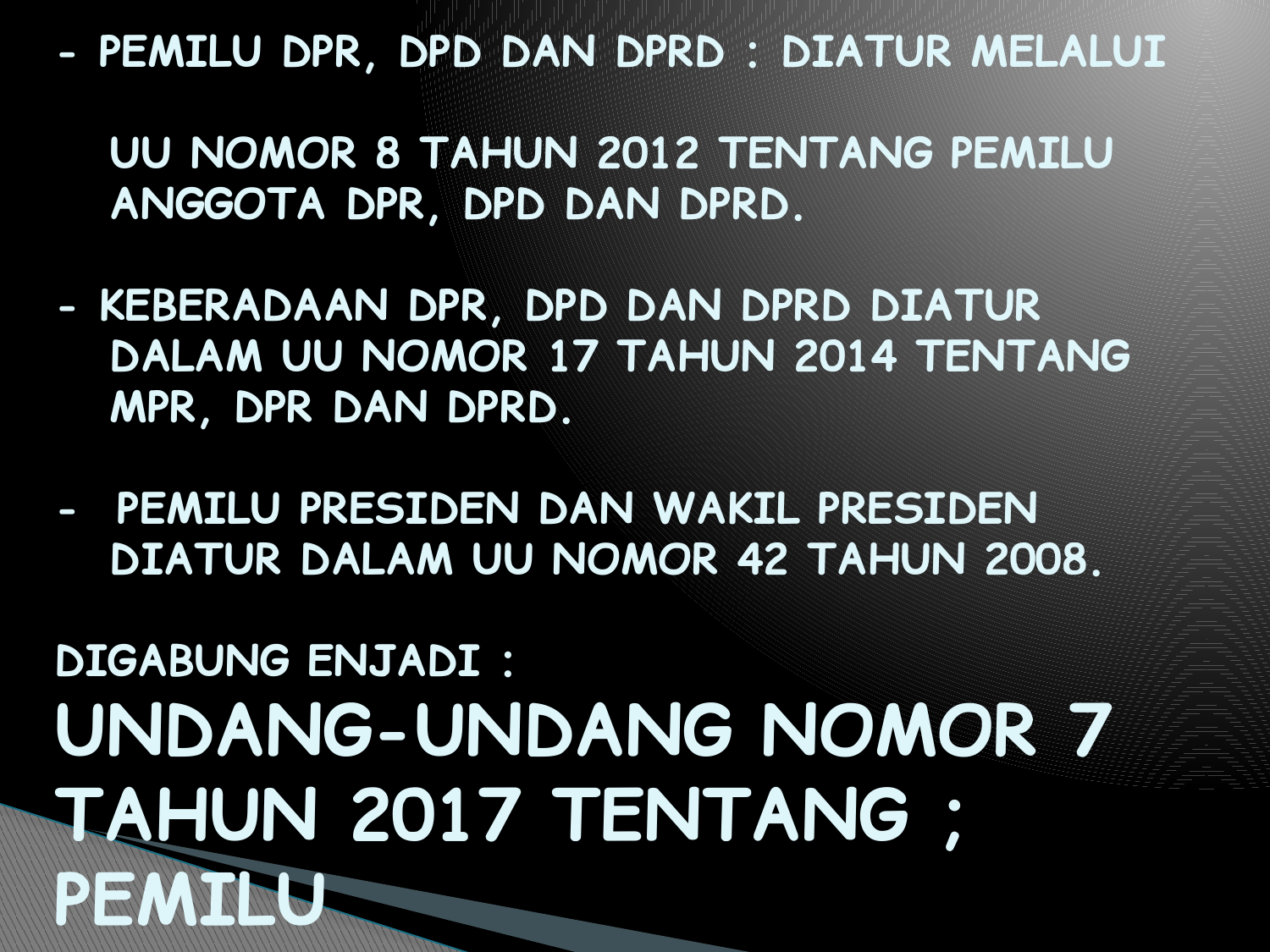

# UNDANG-UNDANG : - PEMILU DPR, DPD DAN DPRD : DIATUR MELALUI UU NOMOR 8 TAHUN 2012 TENTANG PEMILU ANGGOTA DPR, DPD DAN DPRD. - KEBERADAAN DPR, DPD DAN DPRD DIATUR DALAM UU NOMOR 17 TAHUN 2014 TENTANG MPR, DPR DAN DPRD. -  PEMILU PRESIDEN DAN WAKIL PRESIDEN DIATUR DALAM UU NOMOR 42 TAHUN 2008. DIGABUNG ENJADI : UNDANG-UNDANG NOMOR 7 TAHUN 2017 TENTANG ; PEMILU